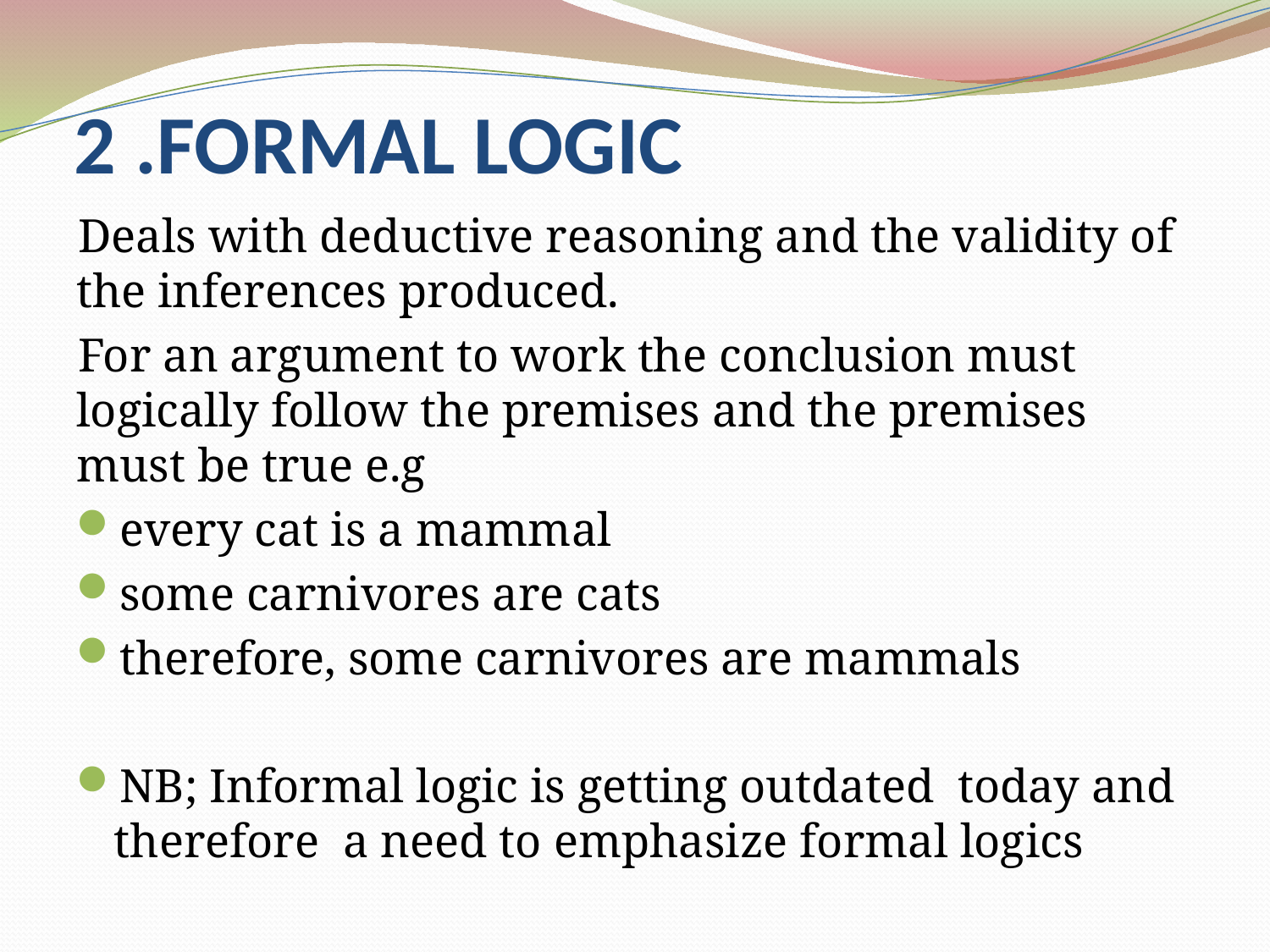

# 2 .FORMAL LOGIC
Deals with deductive reasoning and the validity of the inferences produced.
For an argument to work the conclusion must logically follow the premises and the premises must be true e.g
every cat is a mammal
some carnivores are cats
therefore, some carnivores are mammals

NB; Informal logic is getting outdated  today and therefore  a need to emphasize formal logics